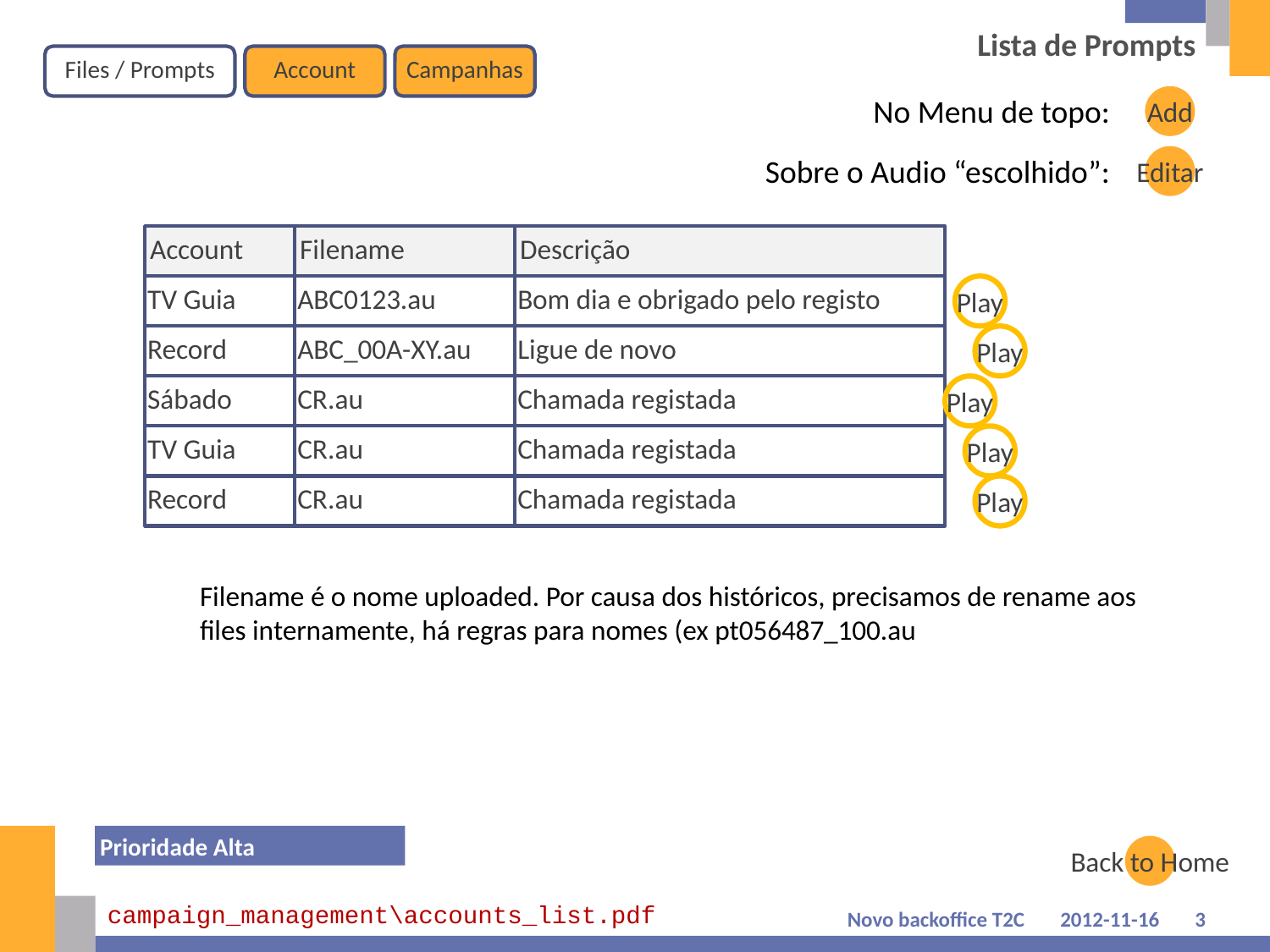

# Lista de Prompts
Files / Prompts
Account
Campanhas
No Menu de topo:
Add
Sobre o Audio “escolhido”:
Editar
Account
Filename
Descrição
TV Guia
ABC0123.au
Bom dia e obrigado pelo registo
Play
Record
ABC_00A-XY.au
Ligue de novo
Play
Sábado
CR.au
Chamada registada
Play
TV Guia
CR.au
Chamada registada
Play
Record
CR.au
Chamada registada
Play
Filename é o nome uploaded. Por causa dos históricos, precisamos de rename aos files internamente, há regras para nomes (ex pt056487_100.au
Prioridade Alta
Back to Home
campaign_management\accounts_list.pdf
Novo backoffice T2C
2012-11-16
3